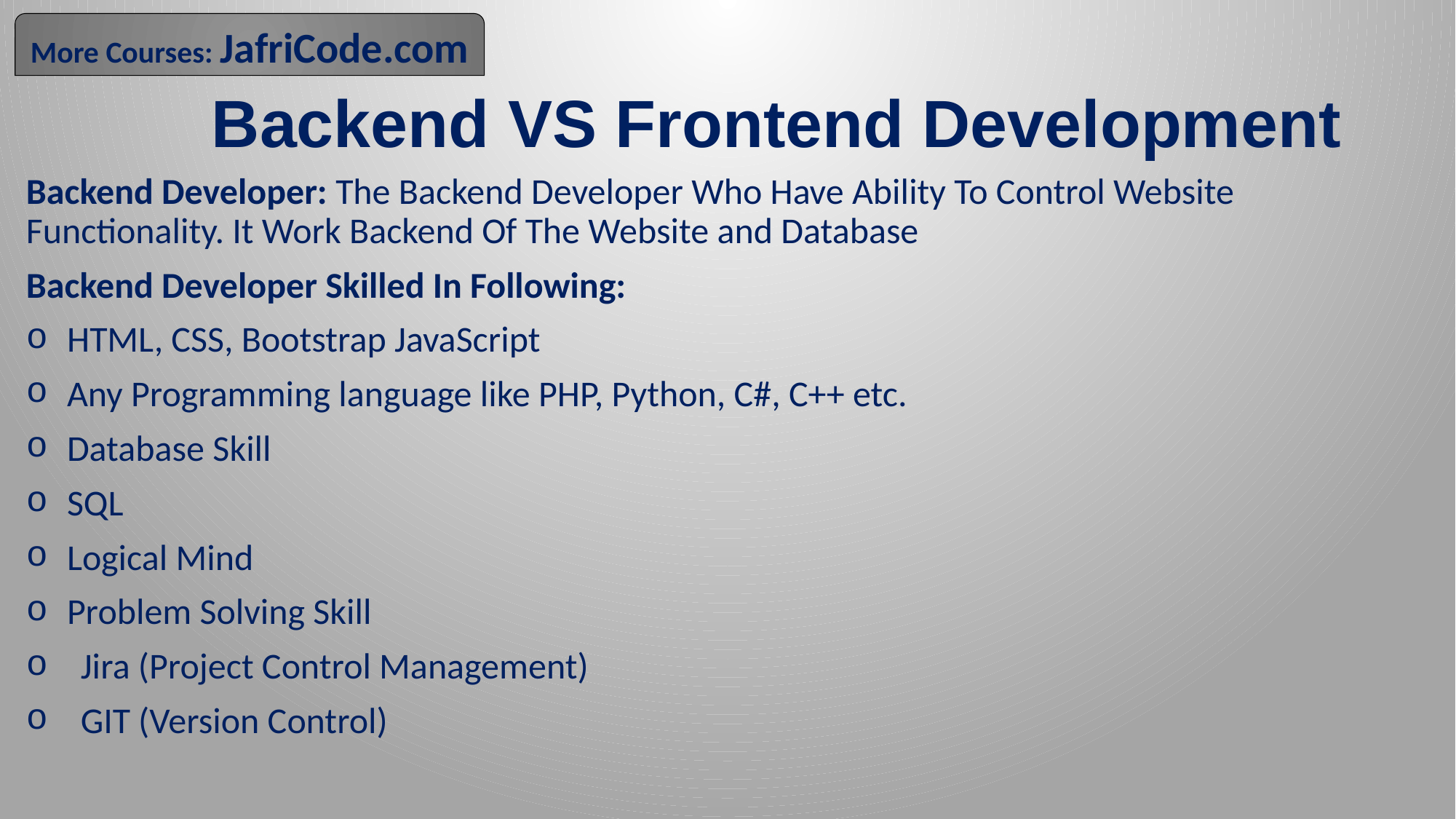

More Courses: JafriCode.com
# Backend VS Frontend Development
Backend Developer: The Backend Developer Who Have Ability To Control Website Functionality. It Work Backend Of The Website and Database
Backend Developer Skilled In Following:
HTML, CSS, Bootstrap JavaScript
Any Programming language like PHP, Python, C#, C++ etc.
Database Skill
SQL
Logical Mind
Problem Solving Skill
Jira (Project Control Management)
GIT (Version Control)